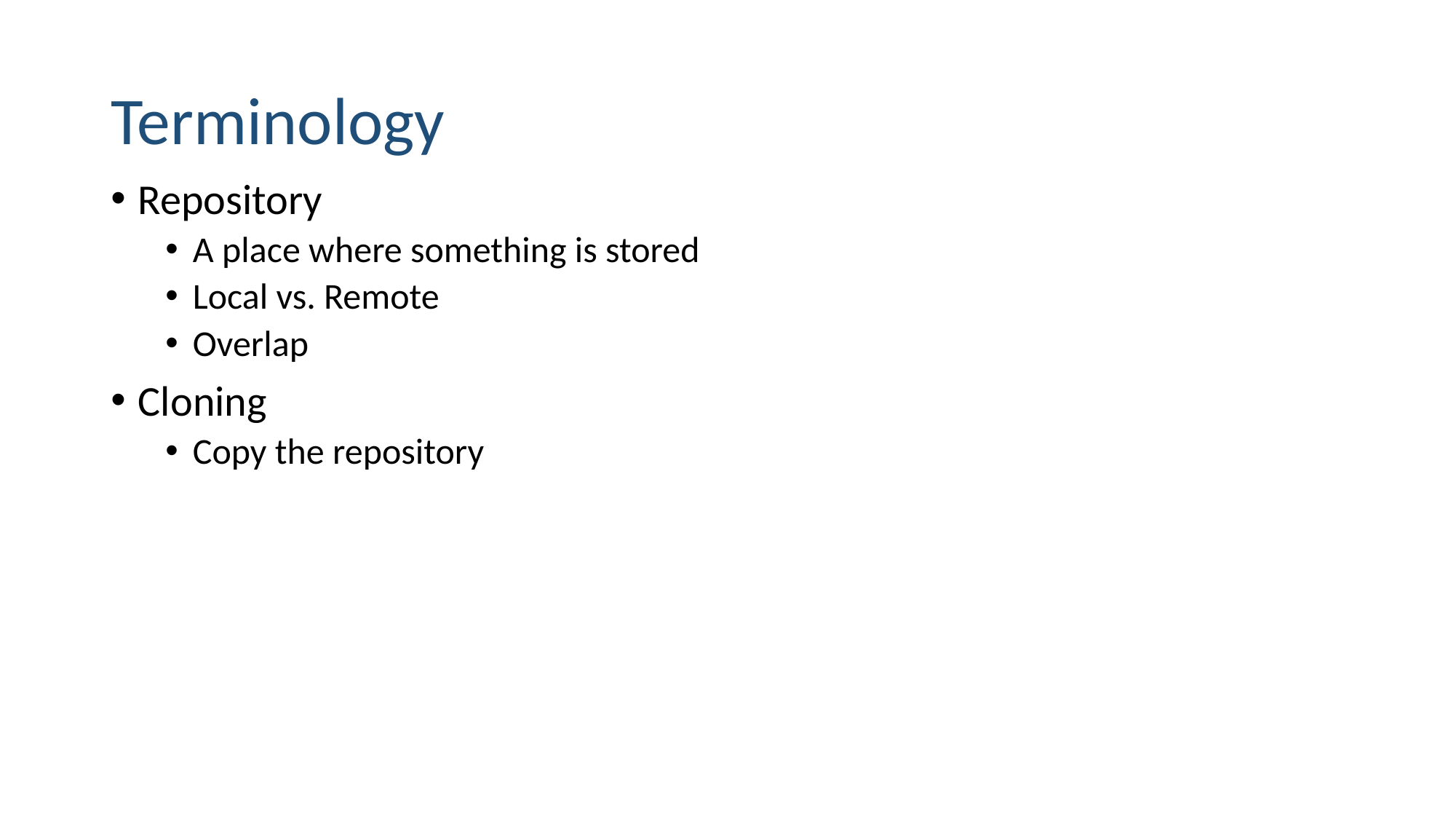

# Terminology
Repository
A place where something is stored
Local vs. Remote
Overlap
Cloning
Copy the repository